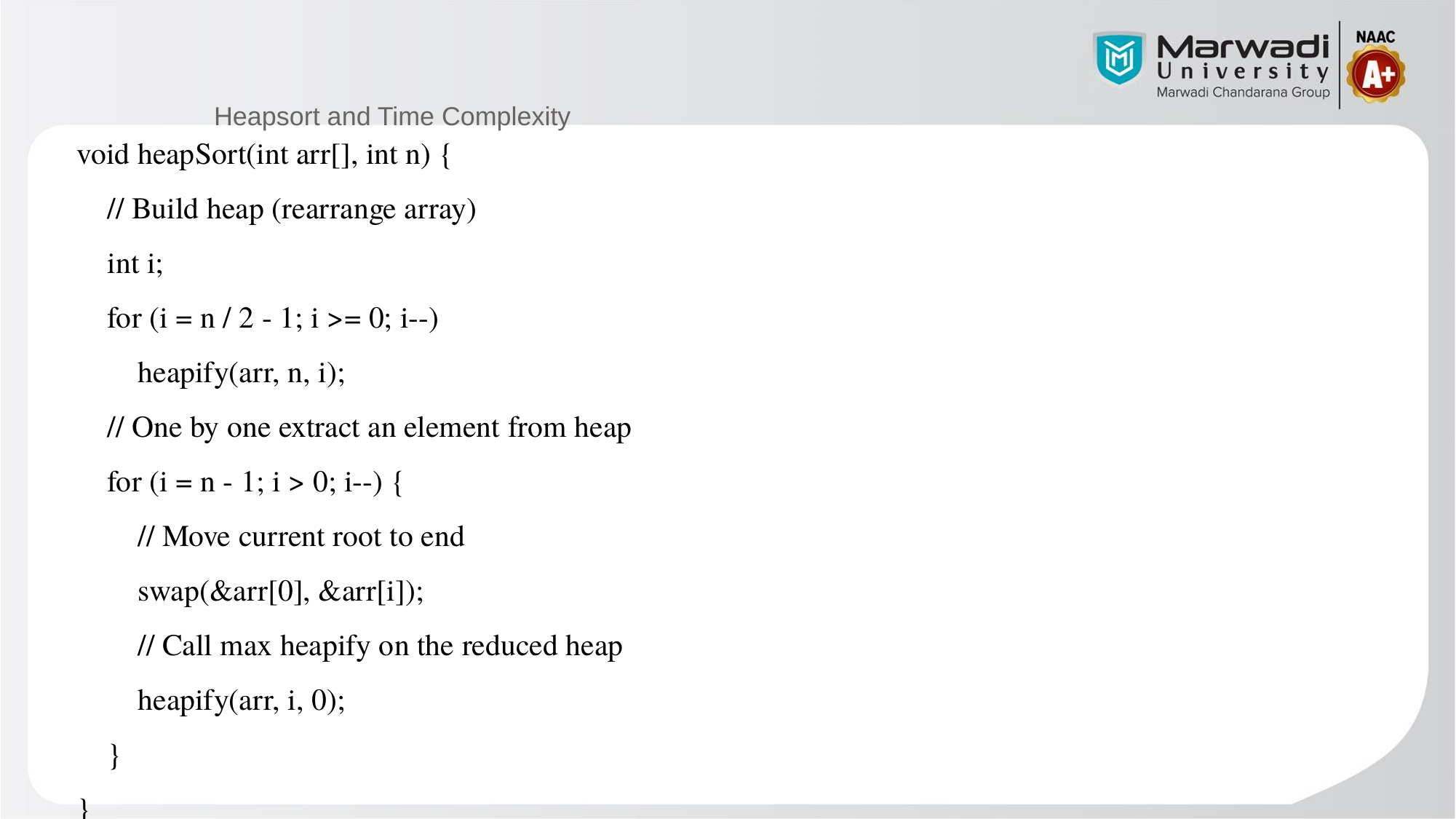

# Heapsort and Time Complexity
void heapSort(int arr[], int n) {
    // Build heap (rearrange array)
    int i;
    for (i = n / 2 - 1; i >= 0; i--)
        heapify(arr, n, i);
    // One by one extract an element from heap
    for (i = n - 1; i > 0; i--) {
        // Move current root to end
        swap(&arr[0], &arr[i]);
        // Call max heapify on the reduced heap
        heapify(arr, i, 0);
    }
}